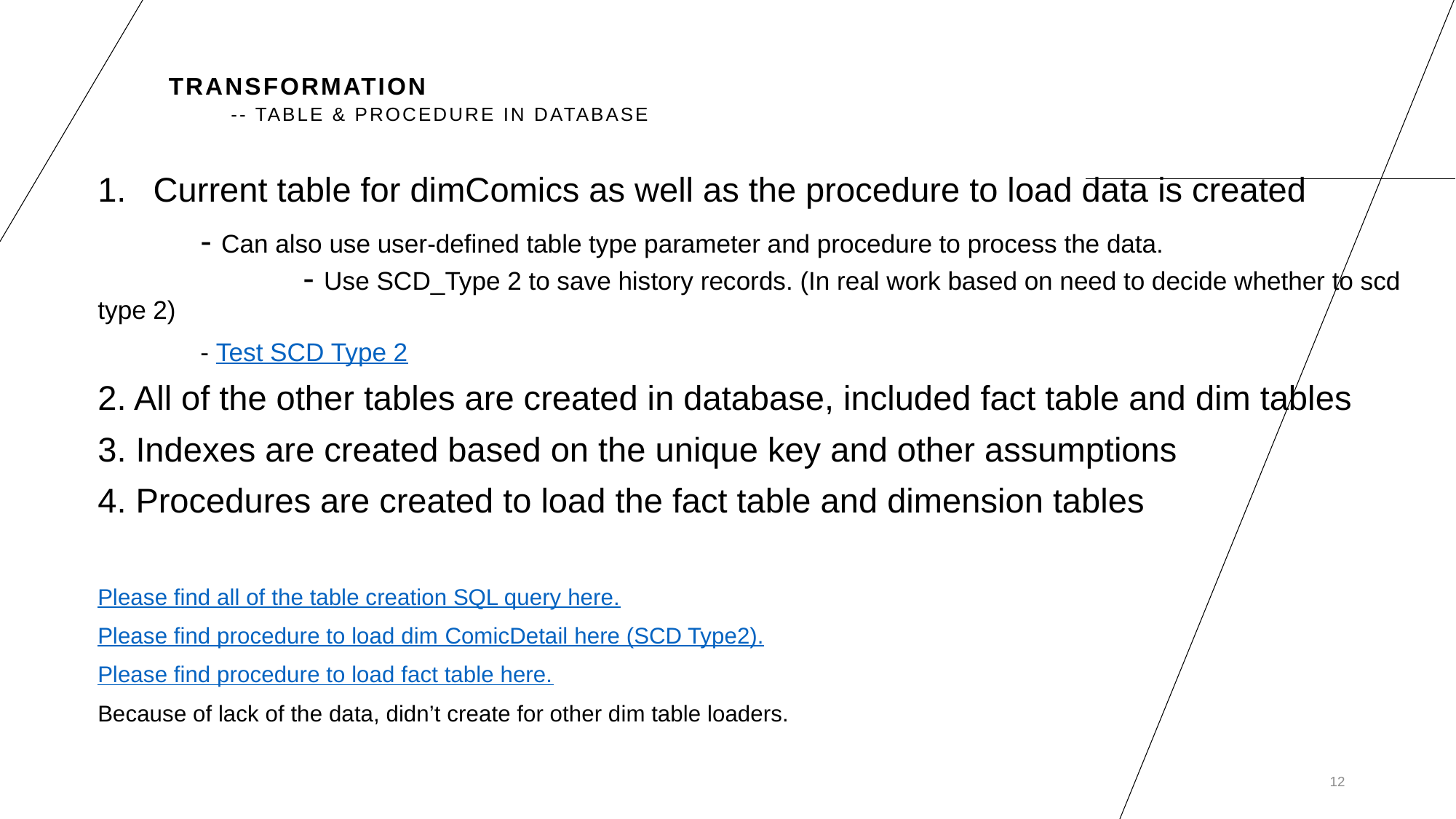

# transformation -- Table & procedure in database
Current table for dimComics as well as the procedure to load data is created
	- Can also use user-defined table type parameter and procedure to process the data.                                         	- Use SCD_Type 2 to save history records. (In real work based on need to decide whether to scd type 2)
	- Test SCD Type 2
2. All of the other tables are created in database, included fact table and dim tables
3. Indexes are created based on the unique key and other assumptions
4. Procedures are created to load the fact table and dimension tables

Please find all of the table creation SQL query here.
Please find procedure to load dim ComicDetail here (SCD Type2).
Please find procedure to load fact table here.
Because of lack of the data, didn’t create for other dim table loaders.
12